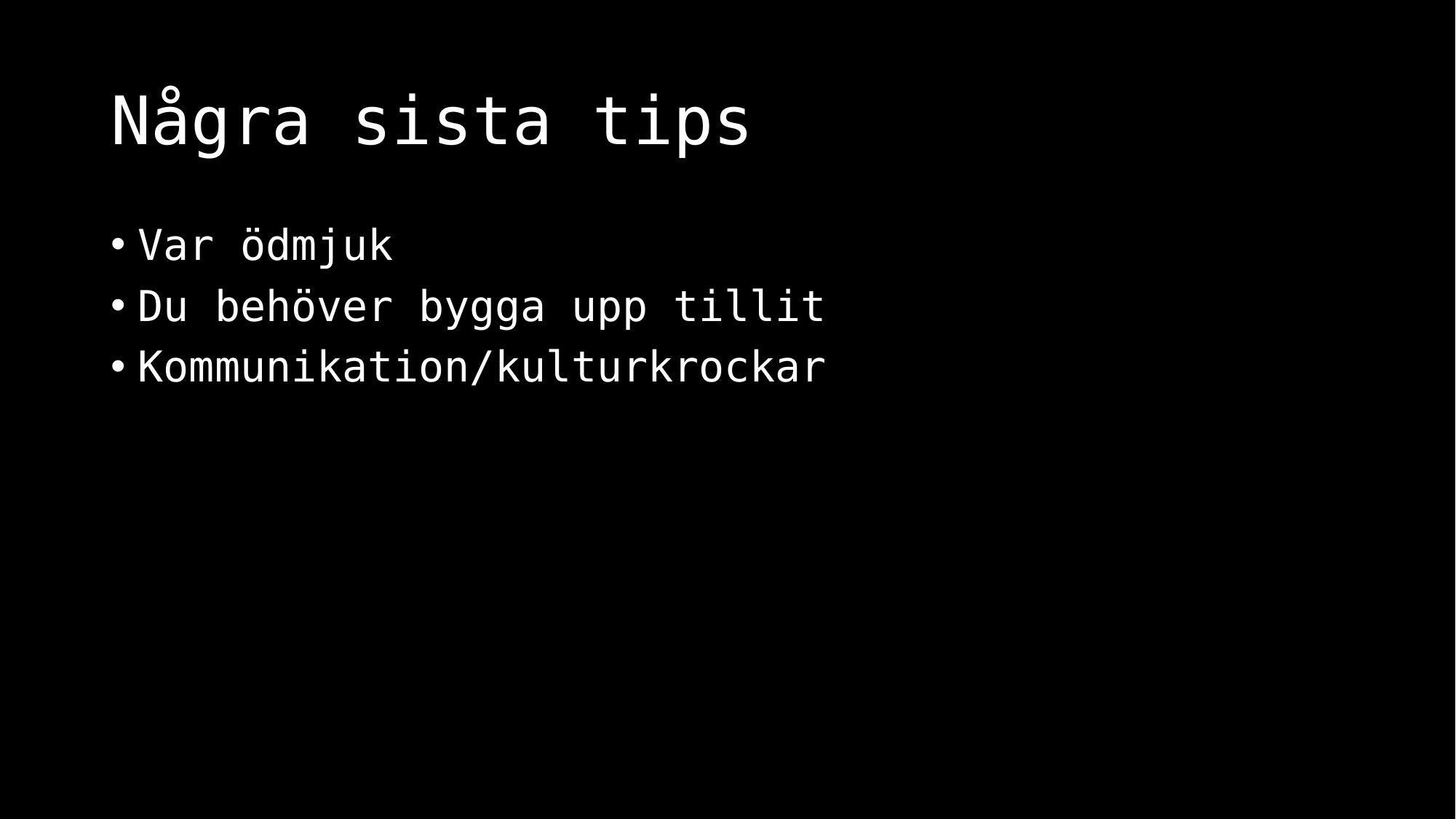

# Några sista tips
Var ödmjuk
Du behöver bygga upp tillit
Kommunikation/kulturkrockar